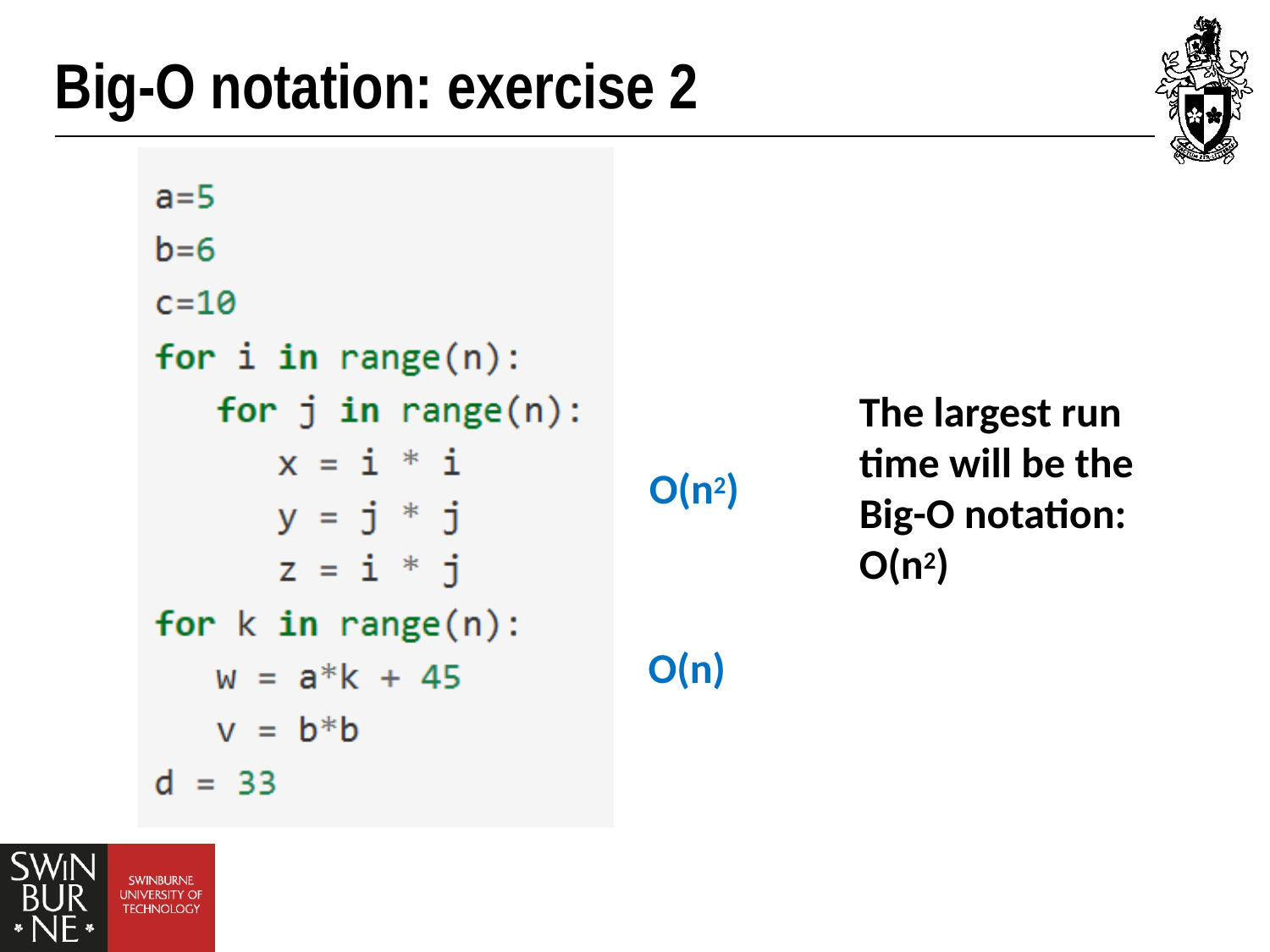

# Big-O notation: exercise 2

The largest run time will be the Big-O notation: O(n2)
O(n2)
O(n)